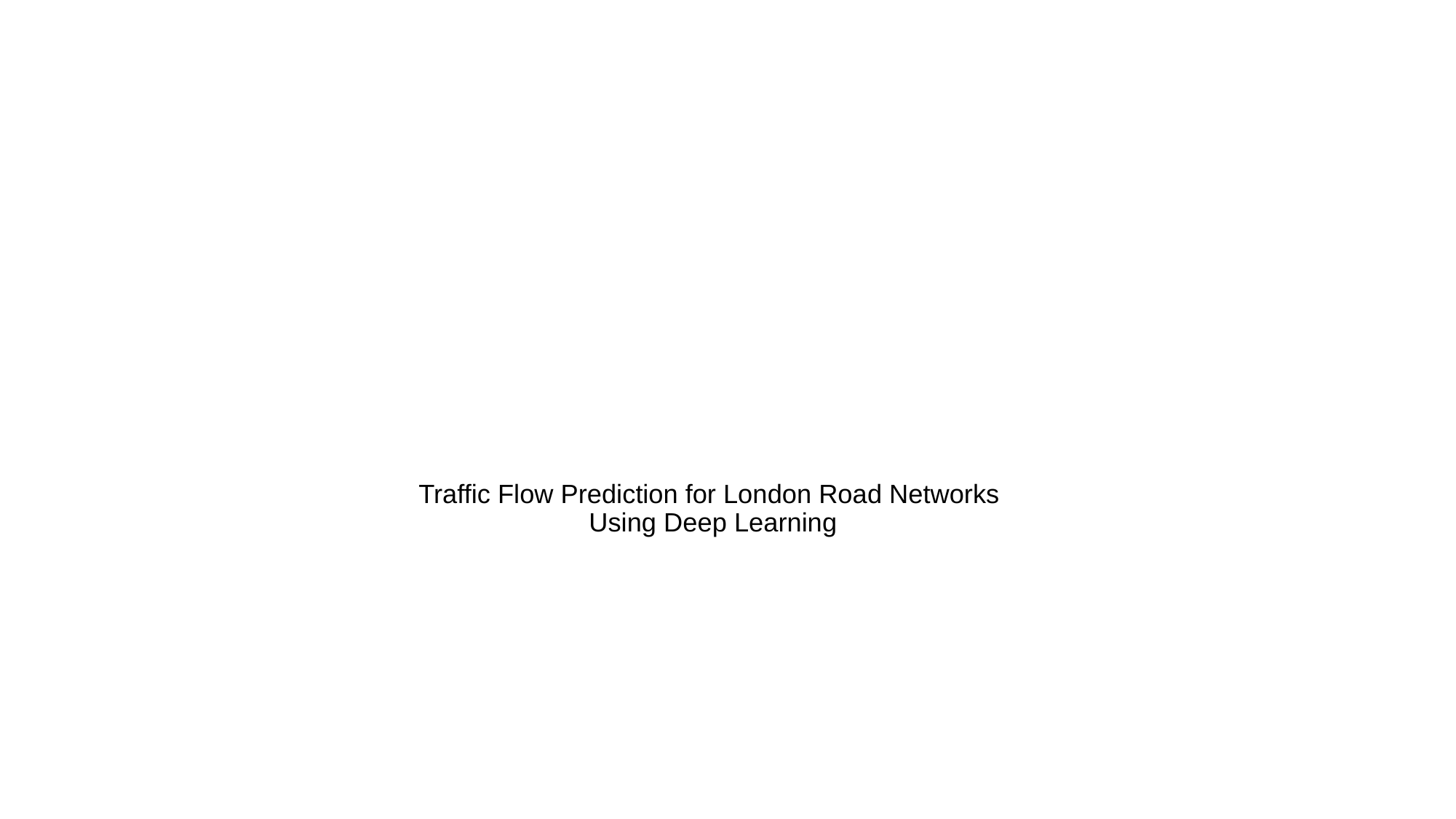

# Traffic Flow Prediction for London Road Networks Using Deep Learning